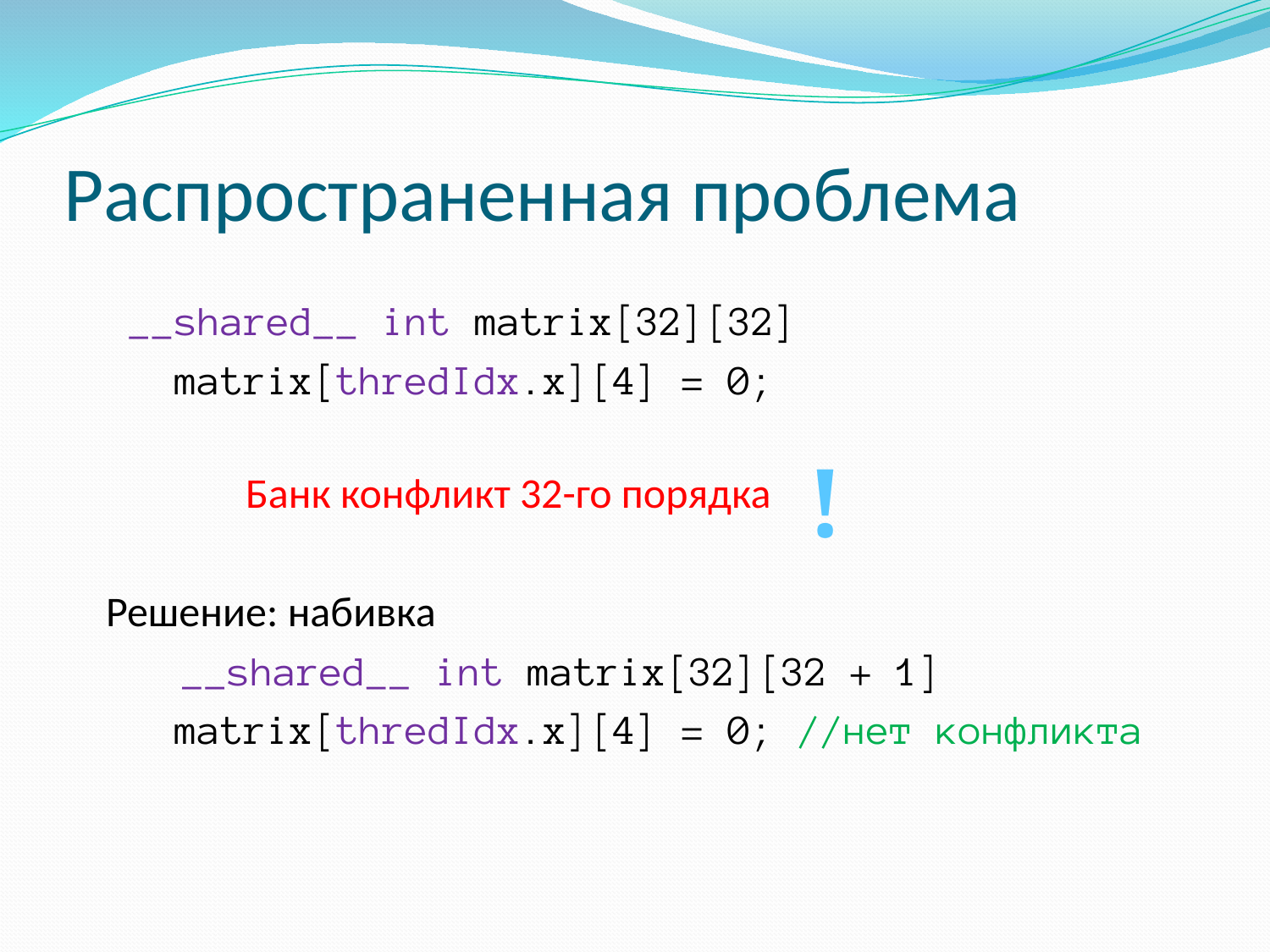

# Распространенная проблема
 __shared__ int matrix[32][32]
   matrix[thredIdx.x][4] = 0;

      Банк конфликт 32-го порядка

Решение: набивка
   __shared__ int matrix[32][32 + 1]
   matrix[thredIdx.x][4] = 0; //нет конфликта

!